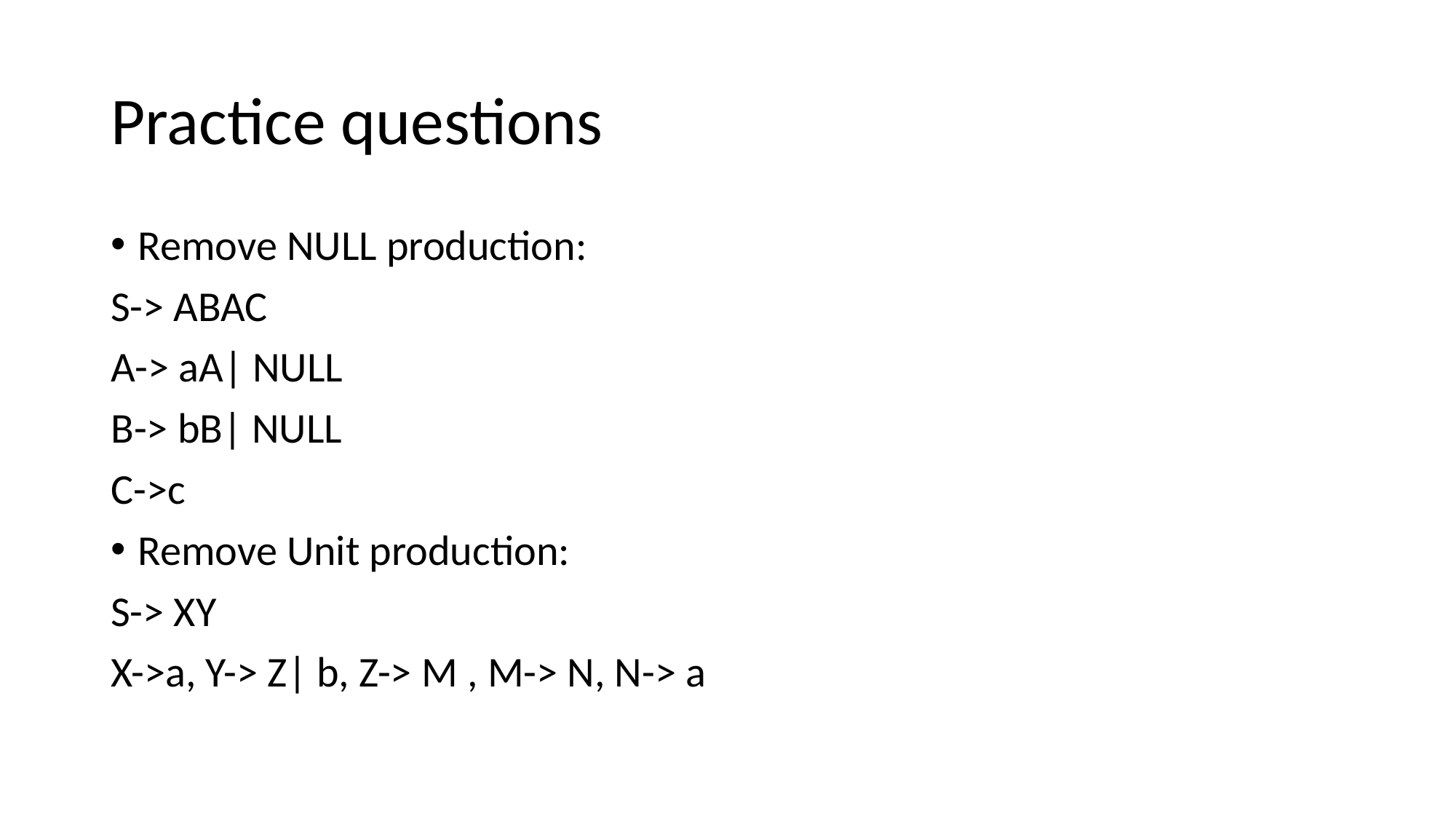

# Practice questions
Remove NULL production:
S-> ABAC
A-> aA| NULL
B-> bB| NULL
C->c
Remove Unit production:
S-> XY
X->a, Y-> Z| b, Z-> M , M-> N, N-> a